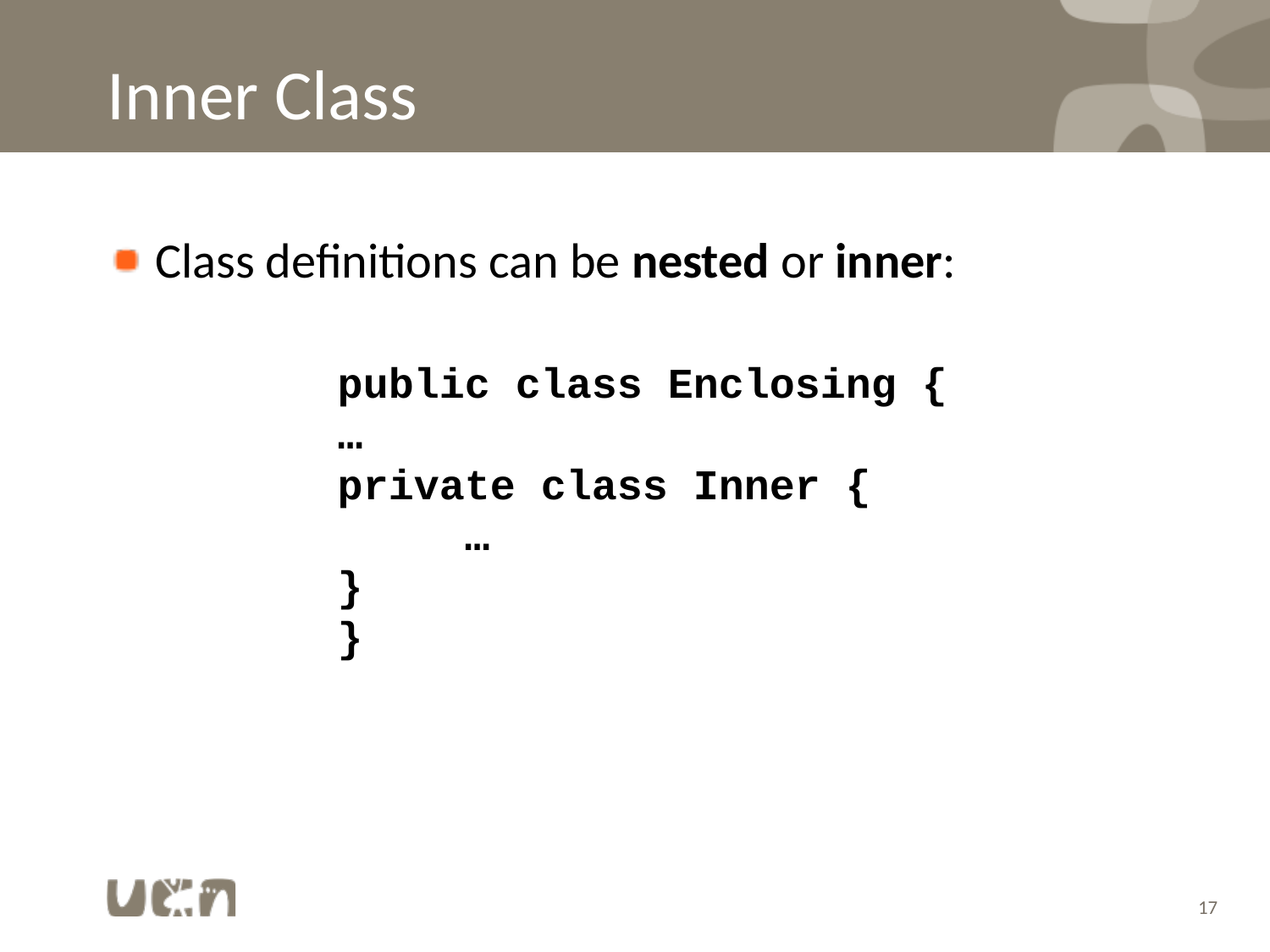

# Inner Class
Class definitions can be nested or inner:

		public class Enclosing {
 	…
    	private class Inner	{
        	…
    	}
	}

17